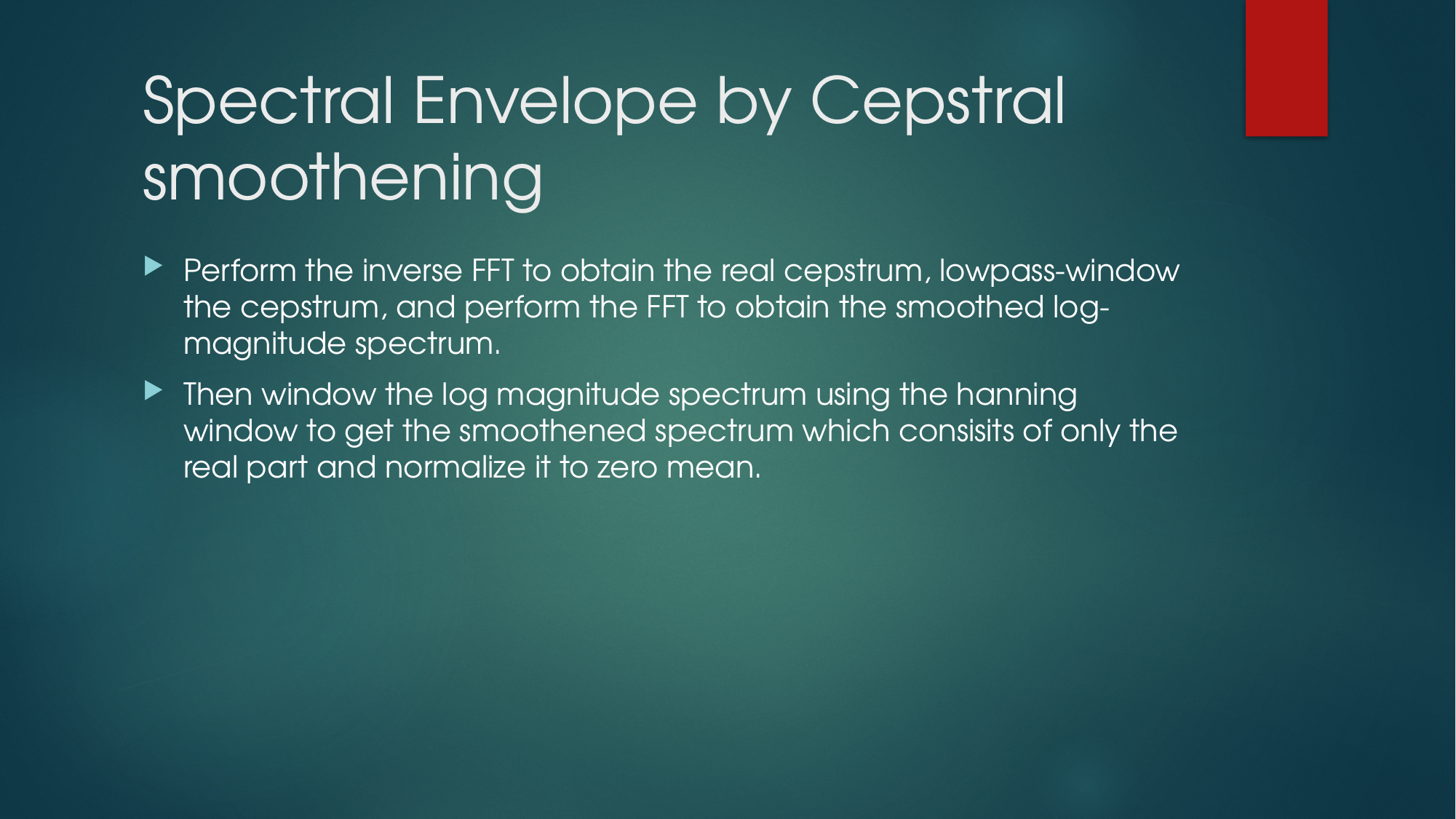

# Spectral Envelope by Cepstral smoothening
Perform the inverse FFT to obtain the real cepstrum, lowpass-window the cepstrum, and perform the FFT to obtain the smoothed log-magnitude spectrum.
Then window the log magnitude spectrum using the hanning window to get the smoothened spectrum which consisits of only the real part and normalize it to zero mean.